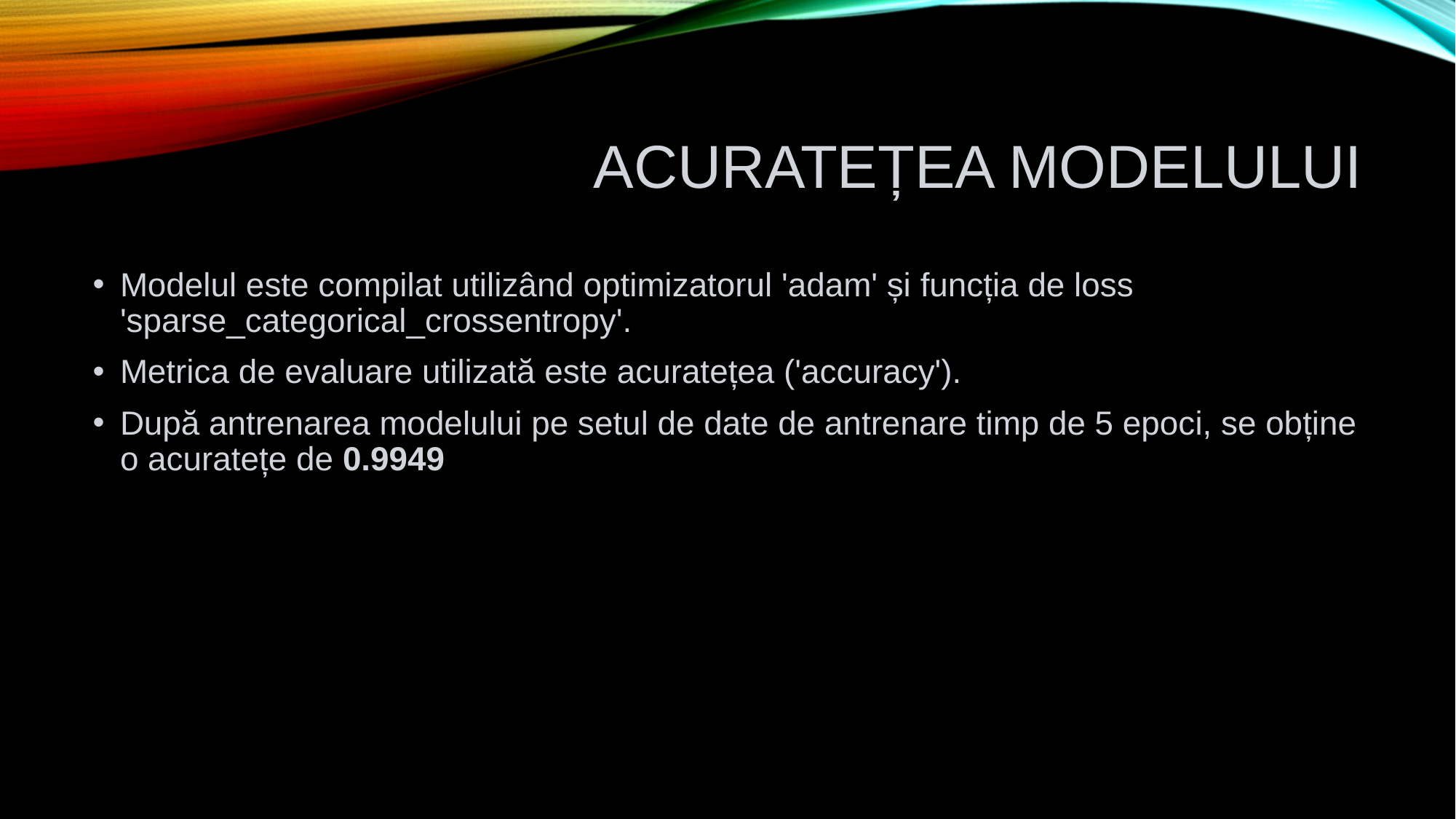

# Acuratețea modelului
Modelul este compilat utilizând optimizatorul 'adam' și funcția de loss 'sparse_categorical_crossentropy'.
Metrica de evaluare utilizată este acuratețea ('accuracy').
După antrenarea modelului pe setul de date de antrenare timp de 5 epoci, se obține o acuratețe de 0.9949